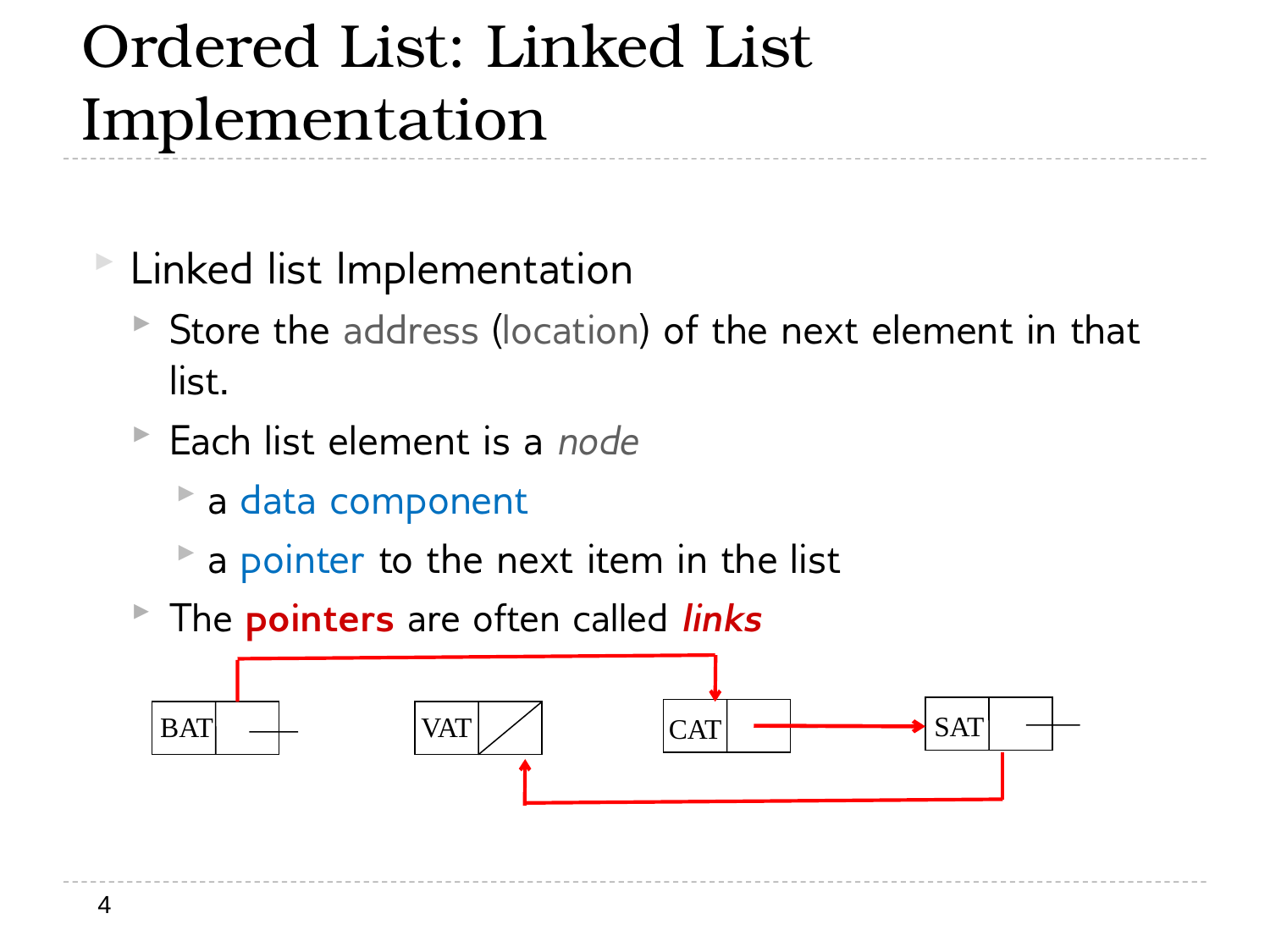

# Ordered List: Linked List Implementation
Linked list Implementation
Store the address (location) of the next element in that list.
Each list element is a node
a data component
a pointer to the next item in the list
The pointers are often called links

SAT

CAT

BAT

VAT

4